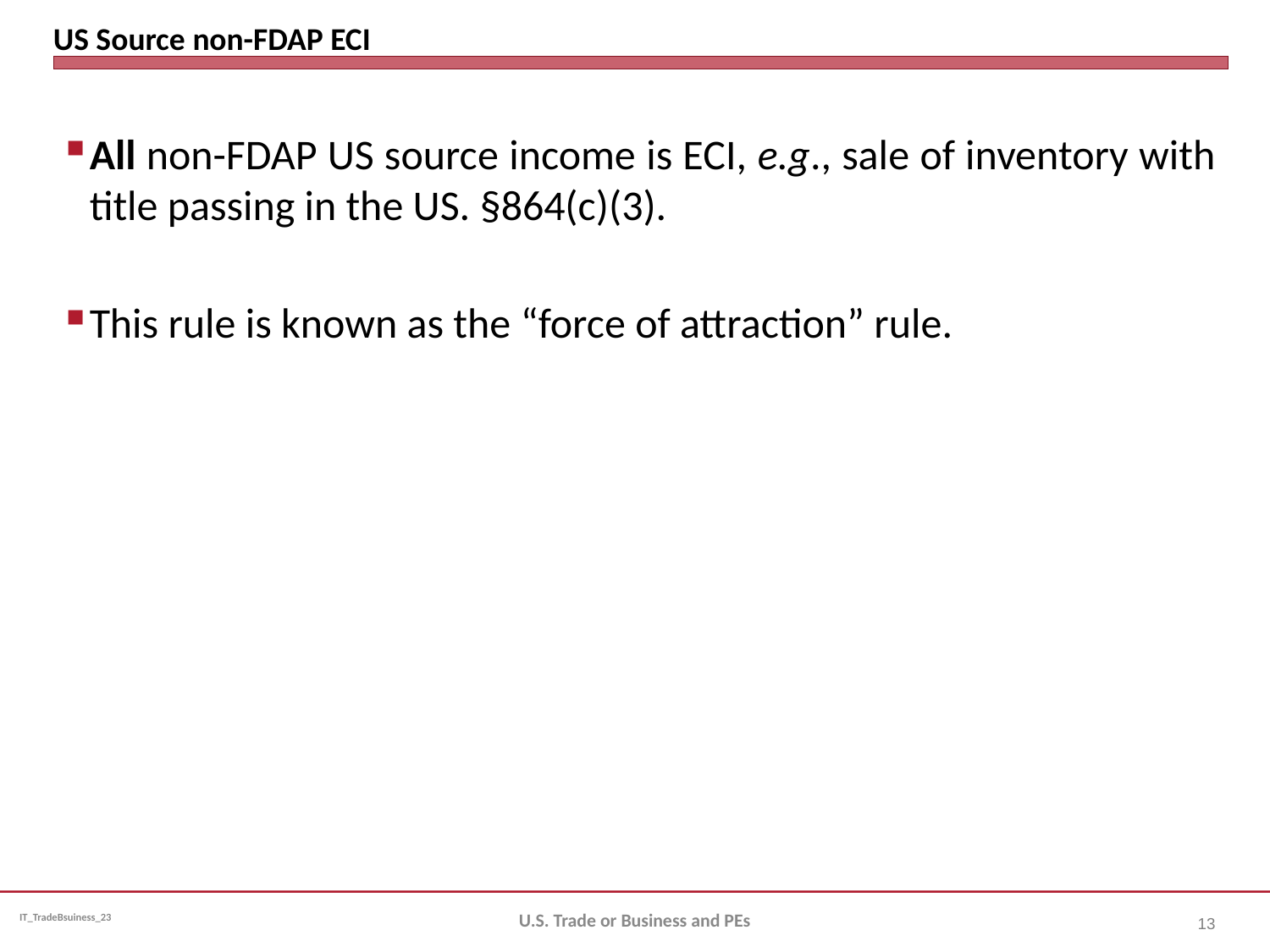

# US Source non-FDAP ECI

All non-FDAP US source income is ECI, e.g., sale of inventory with title passing in the US. §864(c)(3).

This rule is known as the “force of attraction” rule.

U.S. Trade or Business and PEs
13